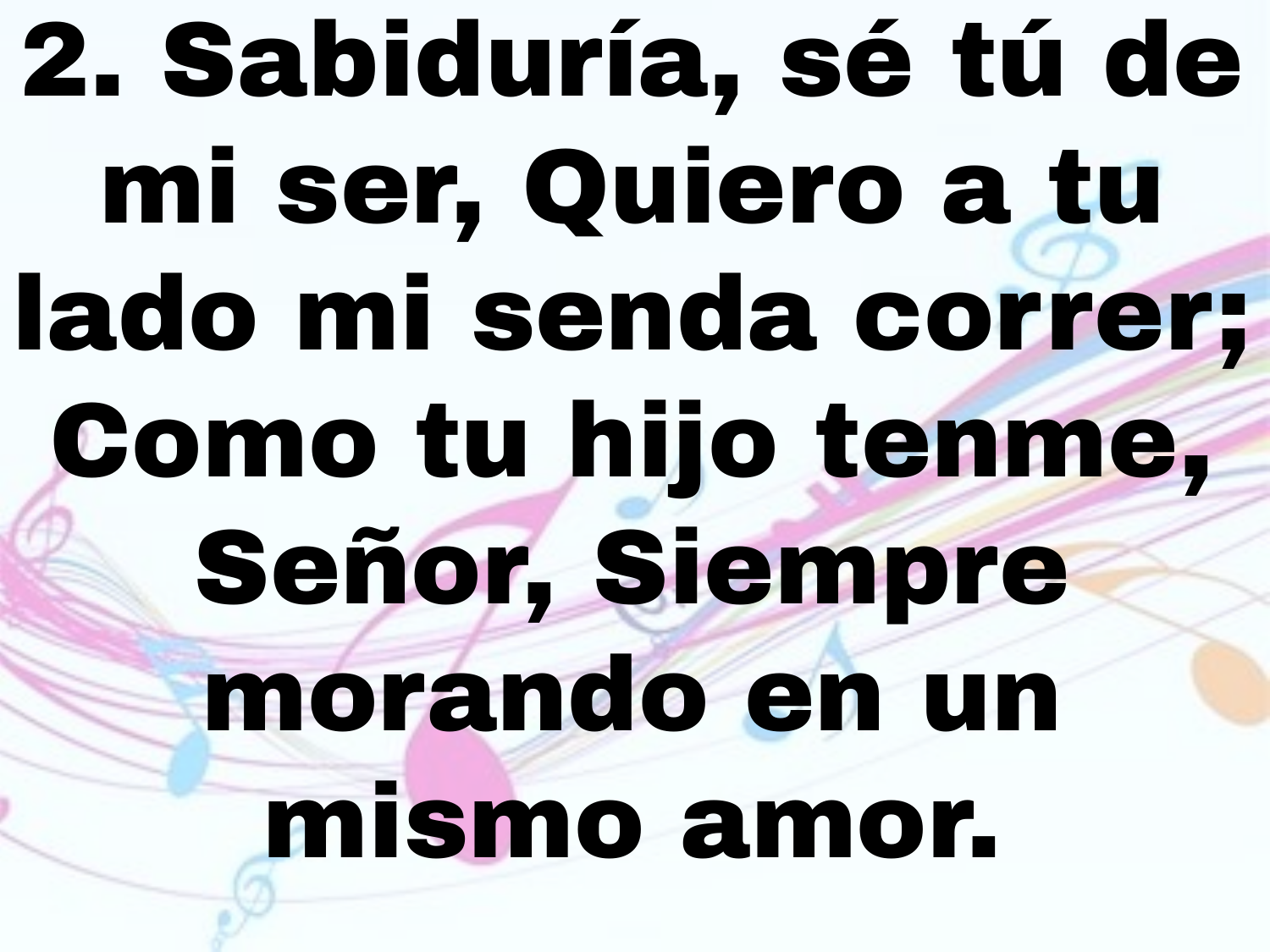

2. Sabiduría, sé tú de mi ser, Quiero a tu lado mi senda correr;
Como tu hijo tenme, Señor, Siempre morando en un mismo amor.